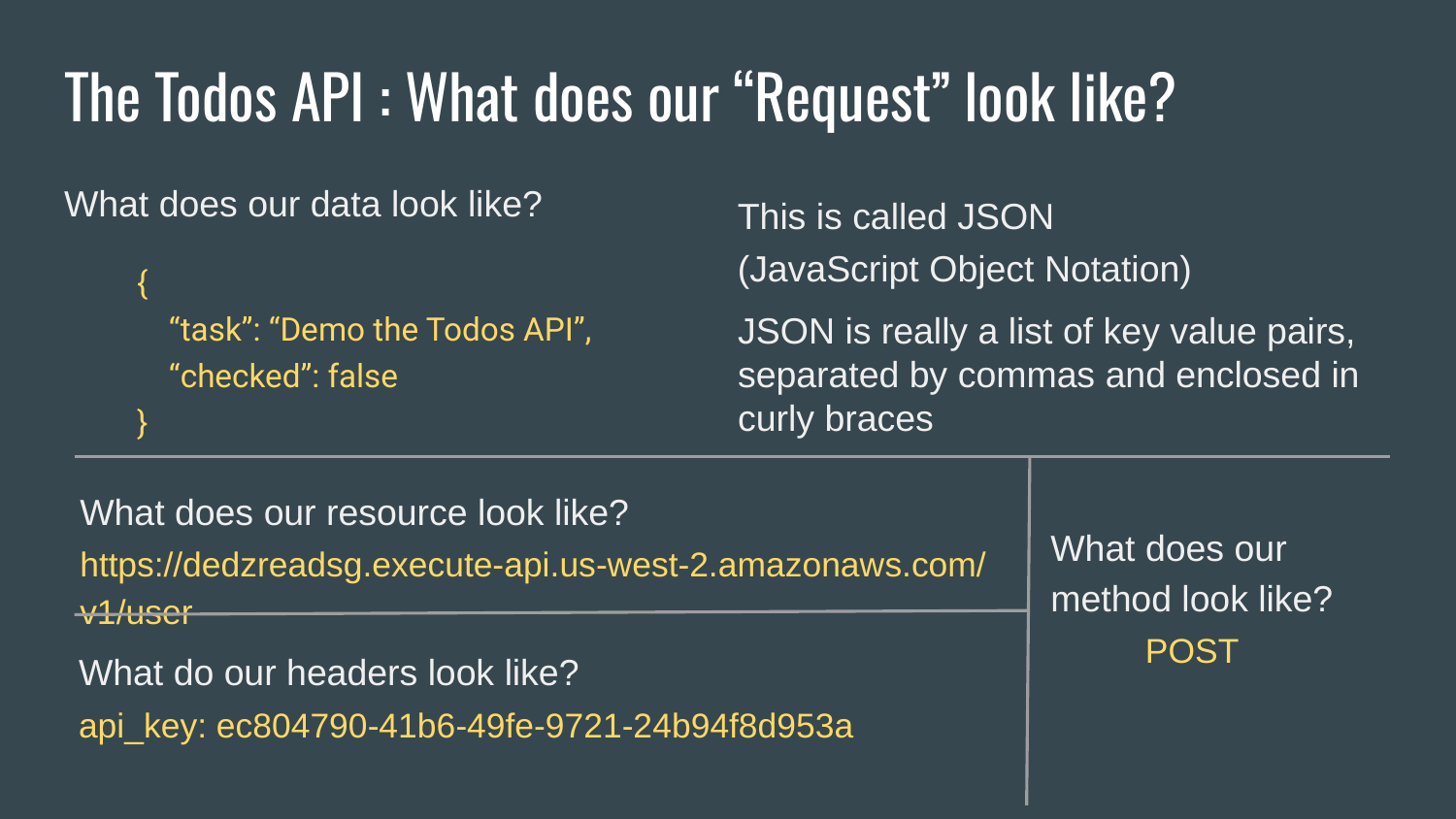

# The Todos API : What does our “Request” look like?

What does our data look like?
{
    “task”: “Demo the Todos API”,
    “checked”: false
}

This is called JSON
(JavaScript Object Notation)

JSON is really a list of key value pairs, separated by commas and enclosed in curly braces
What does our method look like?
          POST
What does our resource look like?
https://dedzreadsg.execute-api.us-west-2.amazonaws.com/v1/user
What do our headers look like?
api_key: ec804790-41b6-49fe-9721-24b94f8d953a